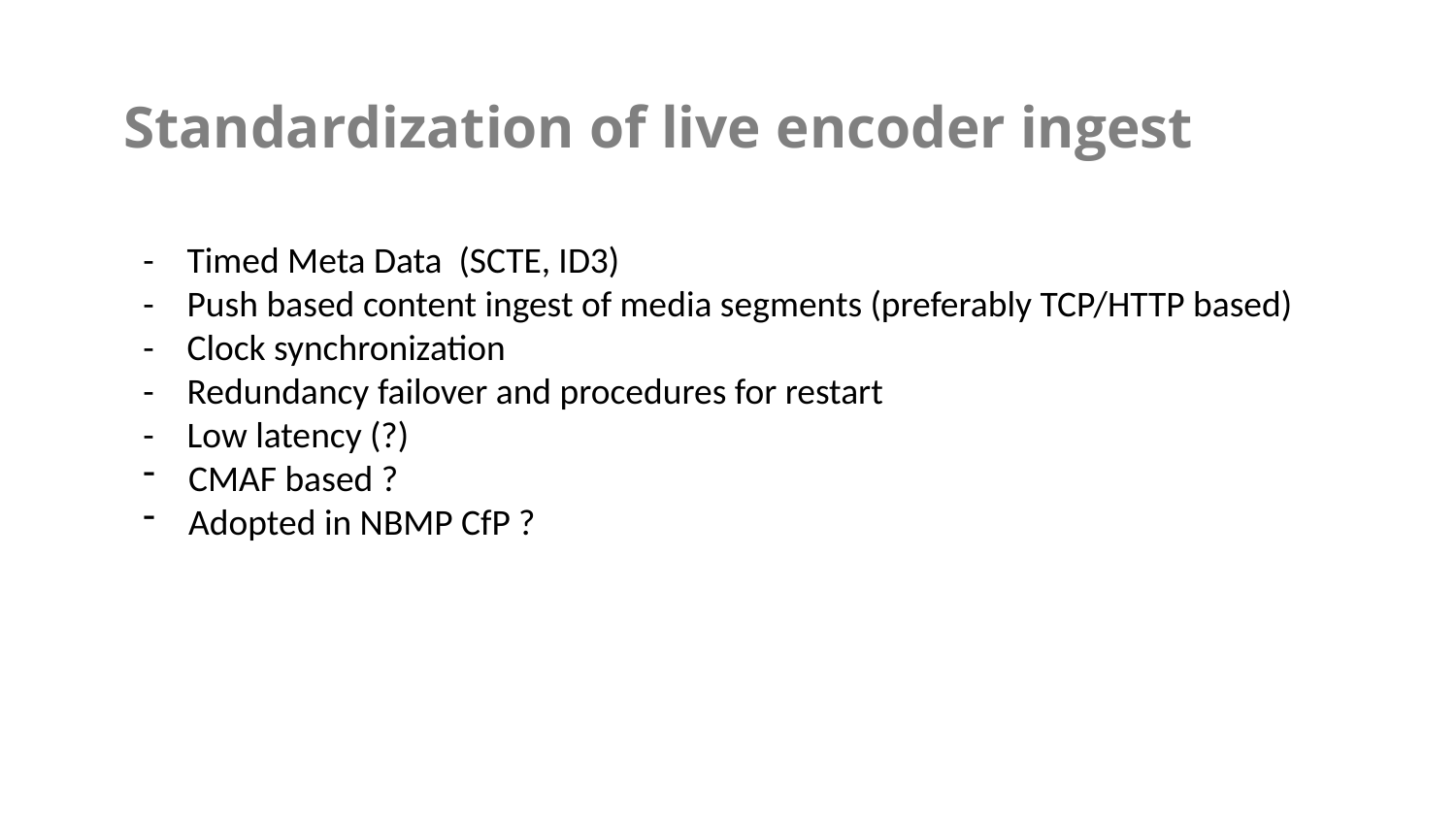

# Standardization of live encoder ingest
-    Timed Meta Data  (SCTE, ID3)
-    Push based content ingest of media segments (preferably TCP/HTTP based)
-    Clock synchronization
-    Redundancy failover and procedures for restart
-    Low latency (?)
CMAF based ?
Adopted in NBMP CfP ?